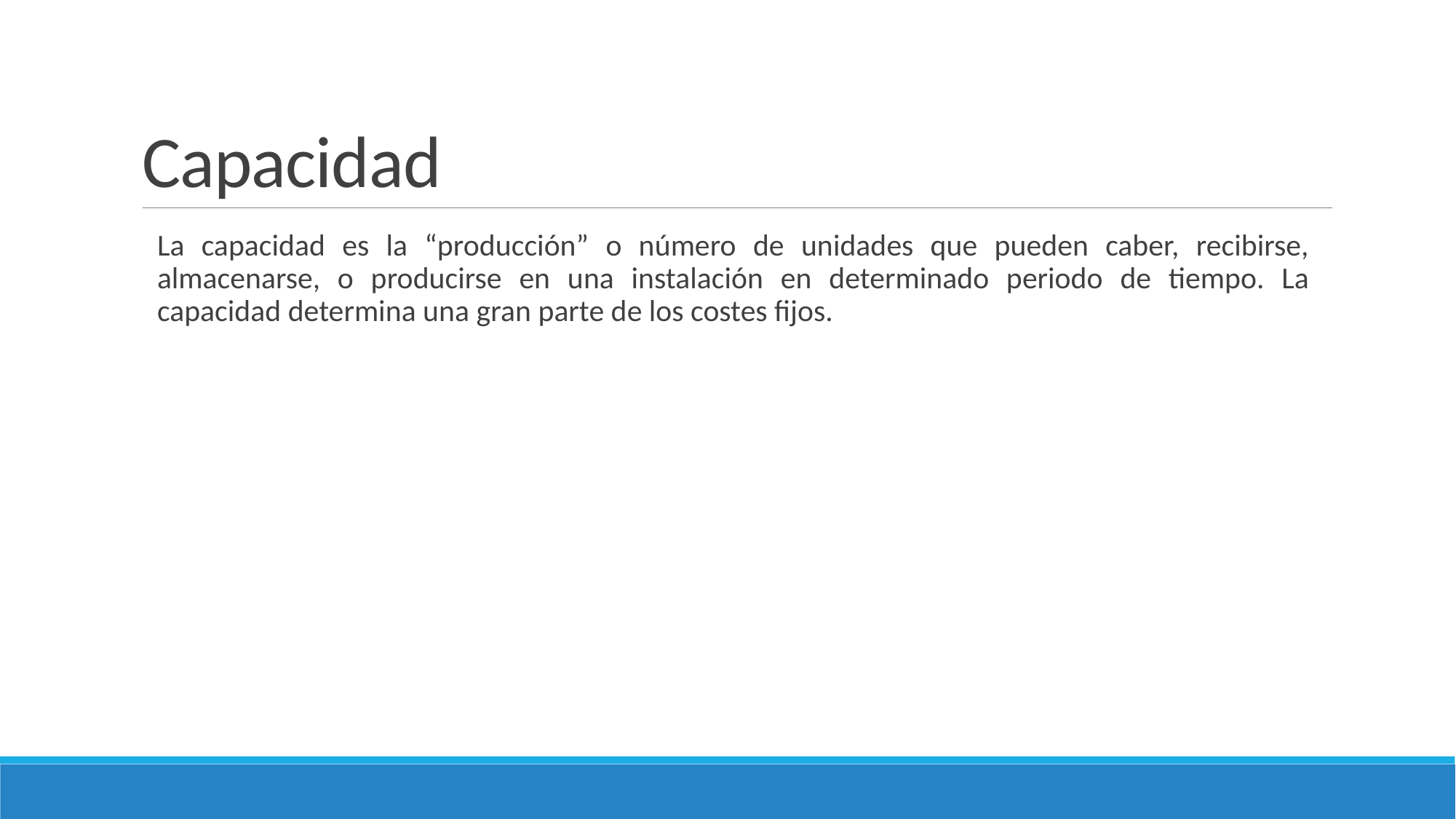

# Capacidad
La capacidad es la “producción” o número de unidades que pueden caber, recibirse, almacenarse, o producirse en una instalación en determinado periodo de tiempo. La capacidad determina una gran parte de los costes fijos.